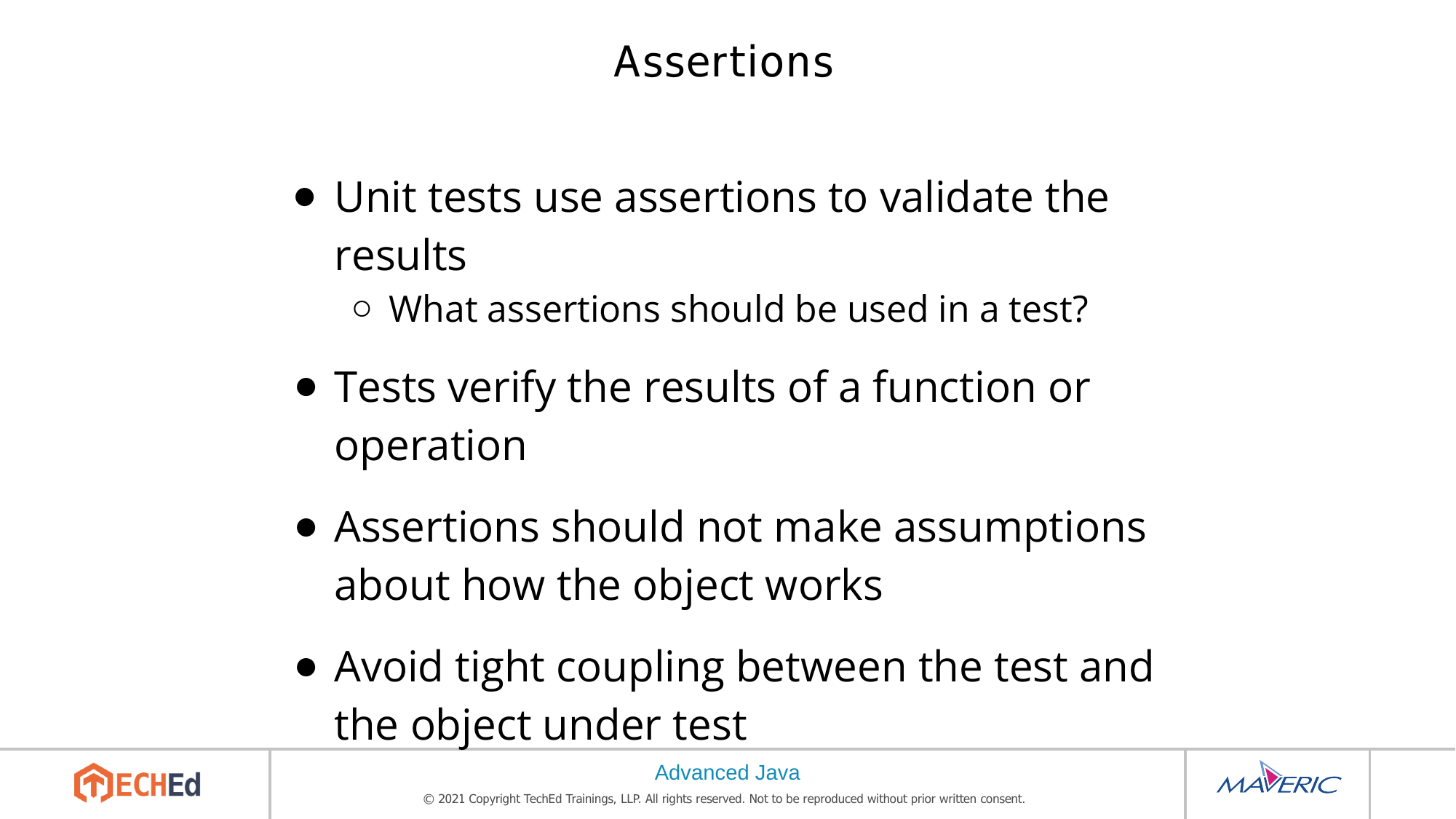

# Assertions
Unit tests use assertions to validate the results
What assertions should be used in a test?
Tests verify the results of a function or operation
Assertions should not make assumptions about how the object works
Avoid tight coupling between the test and the object under test